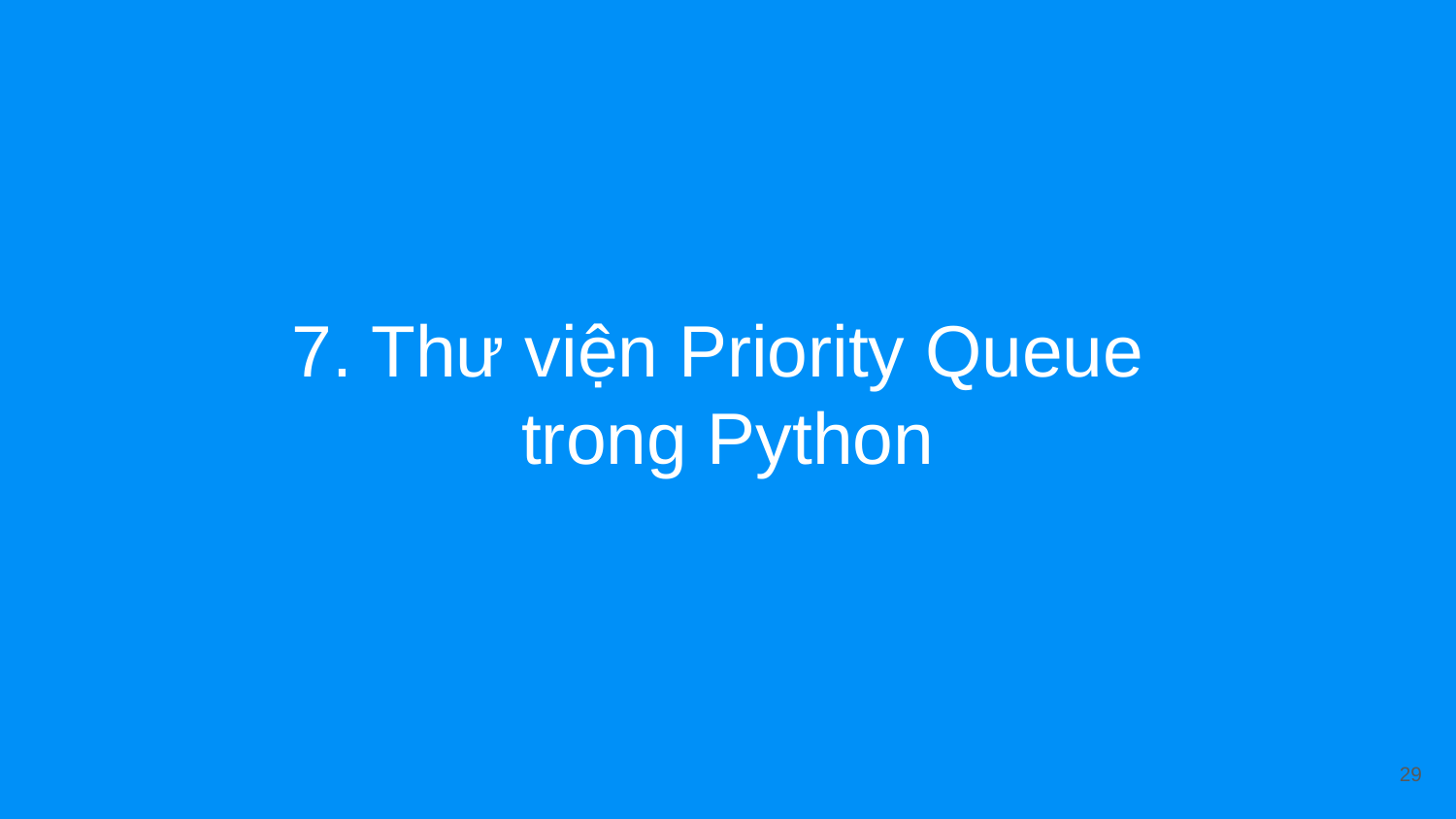

7. Thư viện Priority Queue  trong Python
29